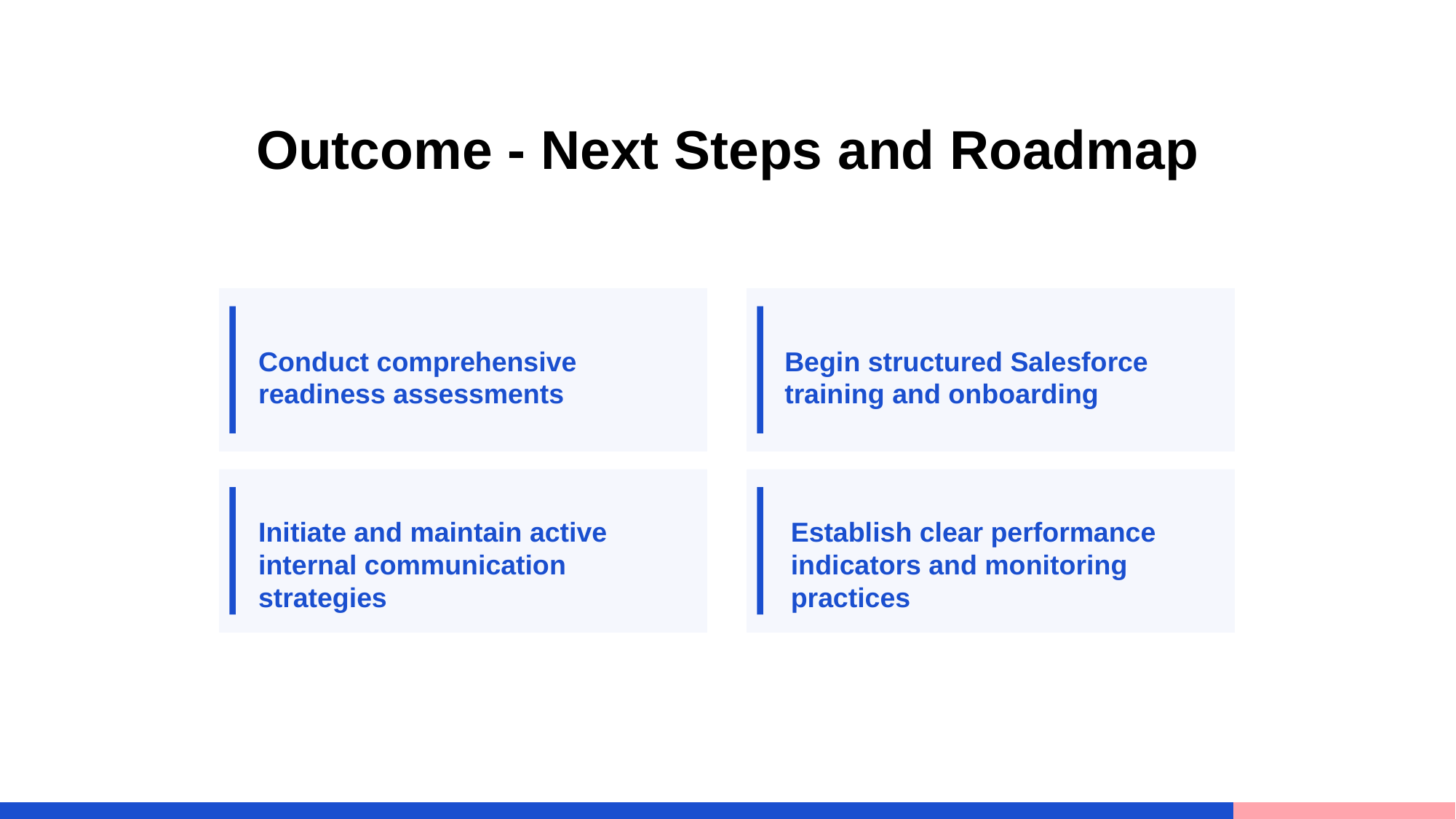

# Outcome - Next Steps and Roadmap
Conduct comprehensive readiness assessments
Begin structured Salesforce training and onboarding
Initiate and maintain active internal communication strategies
Establish clear performance indicators and monitoring practices